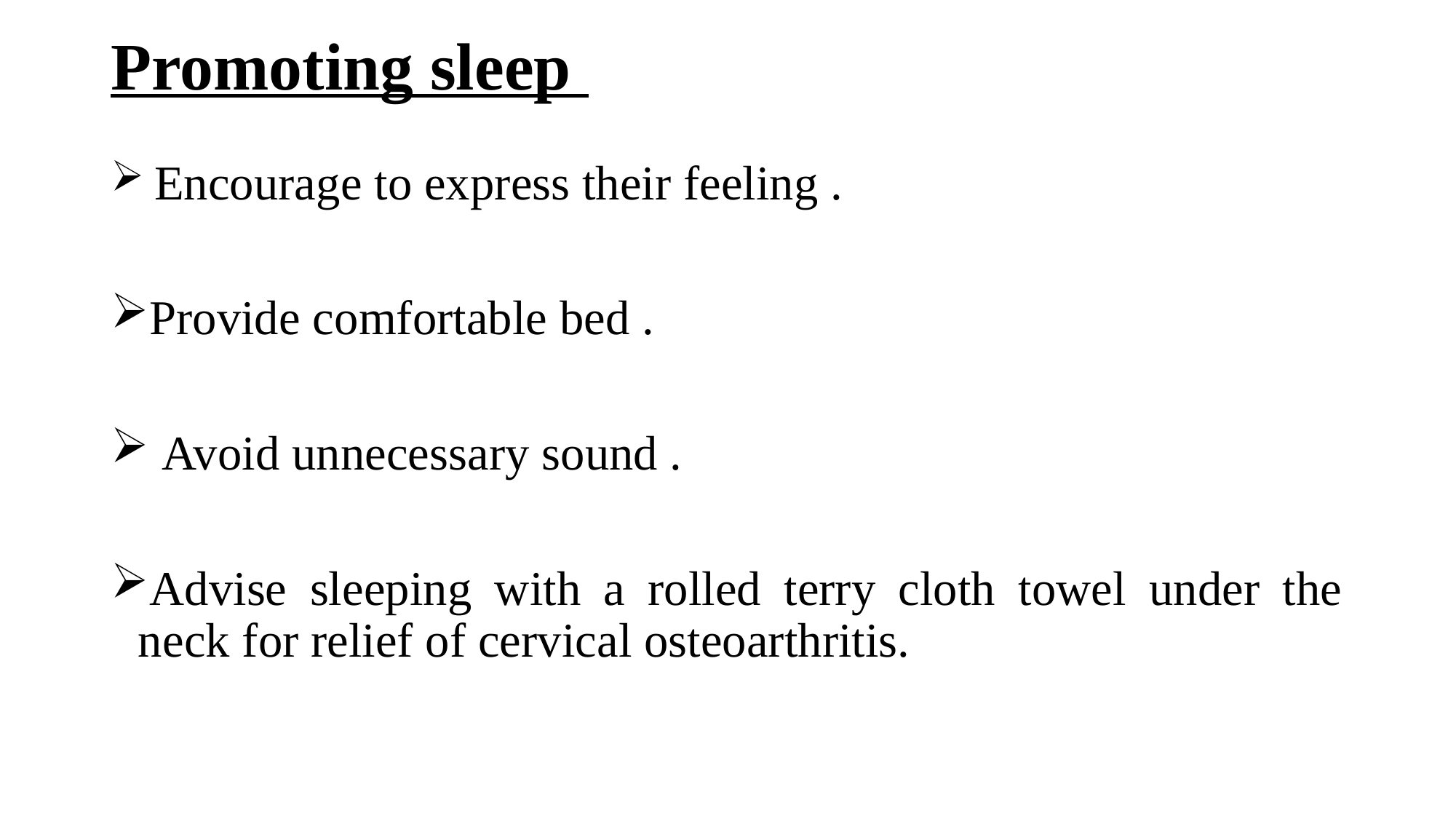

# Promoting sleep
 Encourage to express their feeling .

Provide comfortable bed .

 Avoid unnecessary sound .

Advise sleeping with a rolled terry cloth towel under the neck for relief of cervical osteoarthritis.